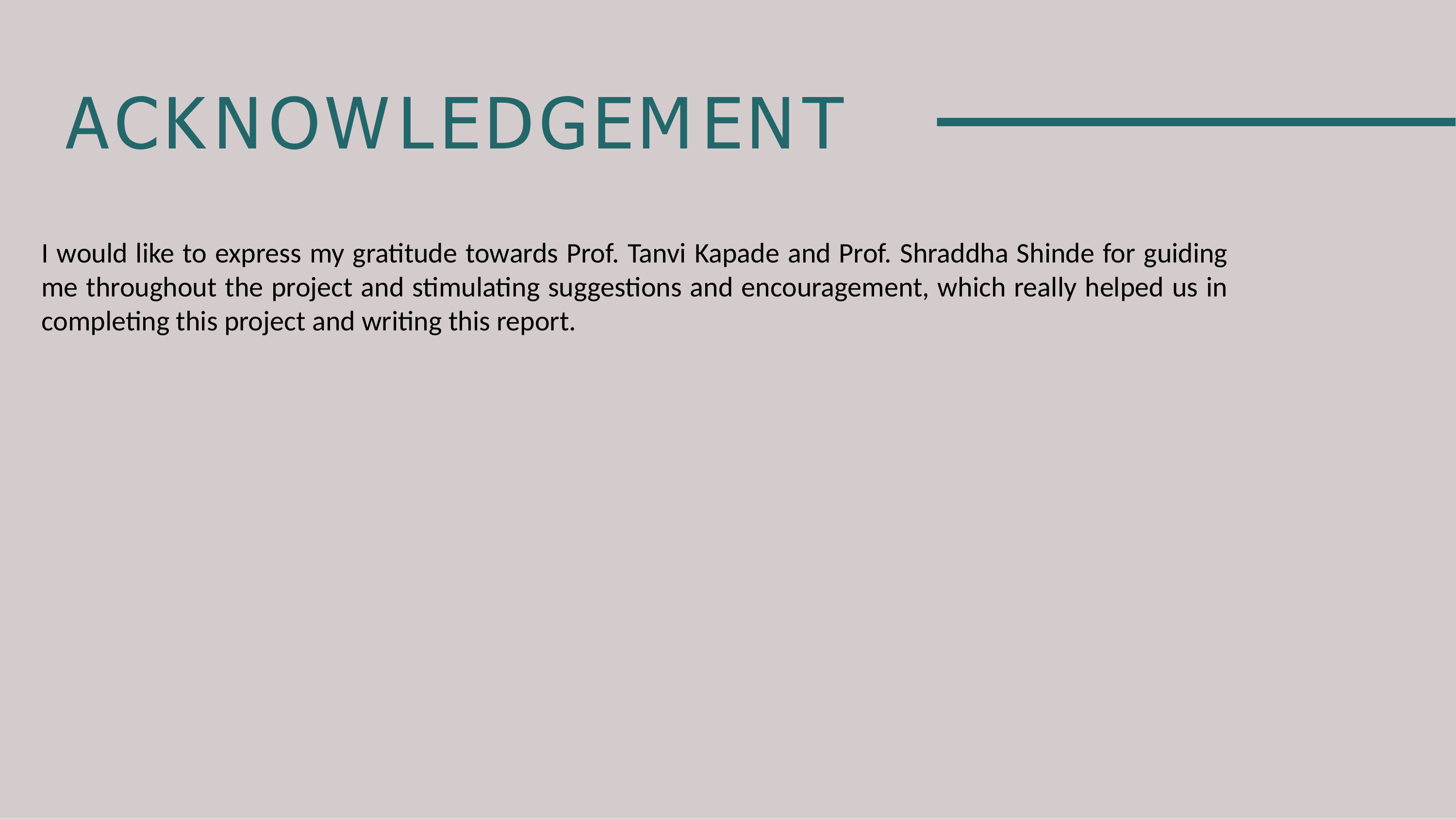

# ACKNOWLEDGEMENT

I would like to express my gratitude towards Prof. Tanvi Kapade and Prof. Shraddha Shinde for guiding me throughout the project and stimulating suggestions and encouragement, which really helped us in completing this project and writing this report.